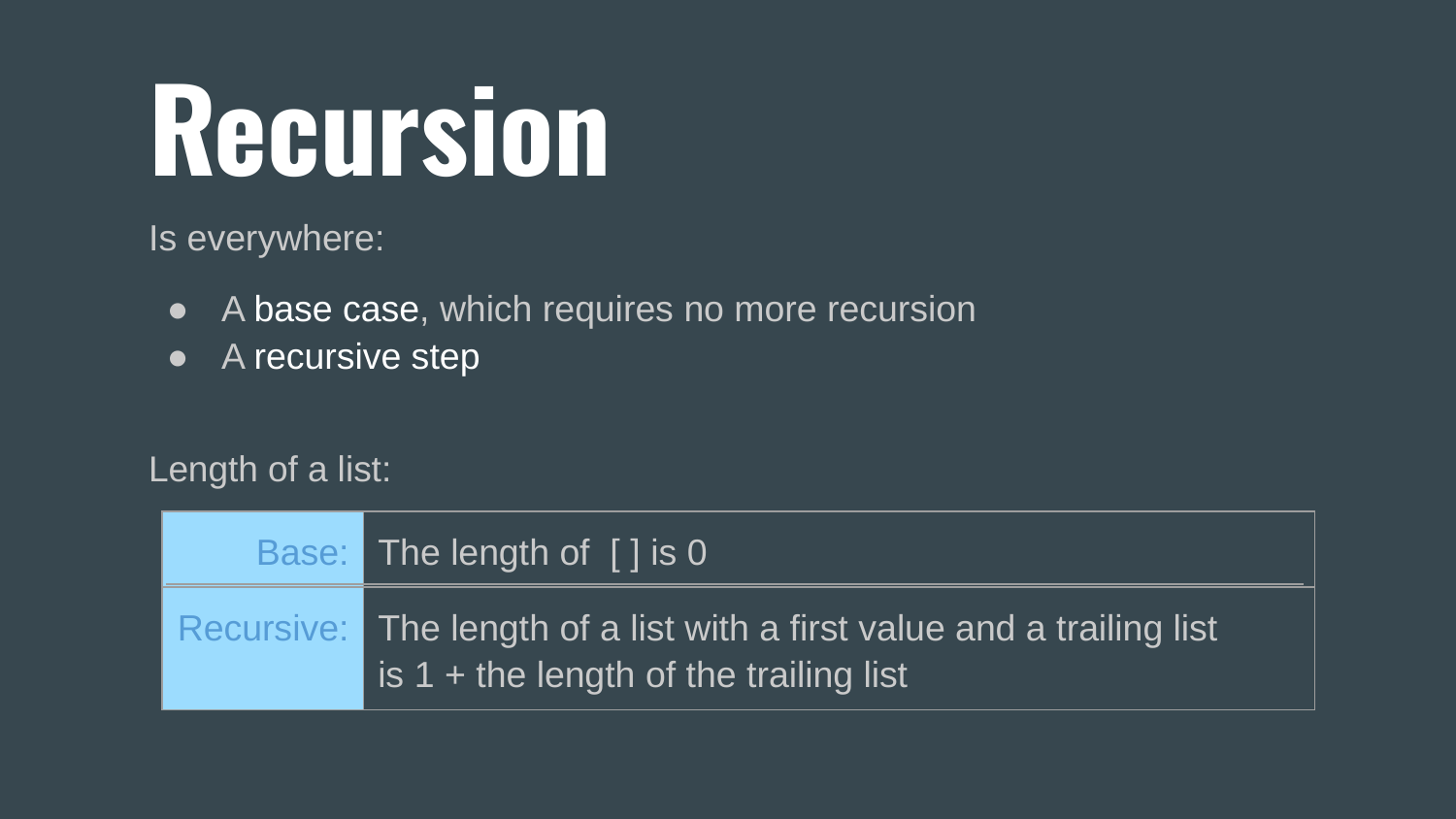

Recursion
Is everywhere:
A base case, which requires no more recursion
A recursive step
Length of a list:
| Base: | The length of [ ] is 0 |
| --- | --- |
| Recursive: | The length of a list with a first value and a trailing list is 1 + the length of the trailing list |